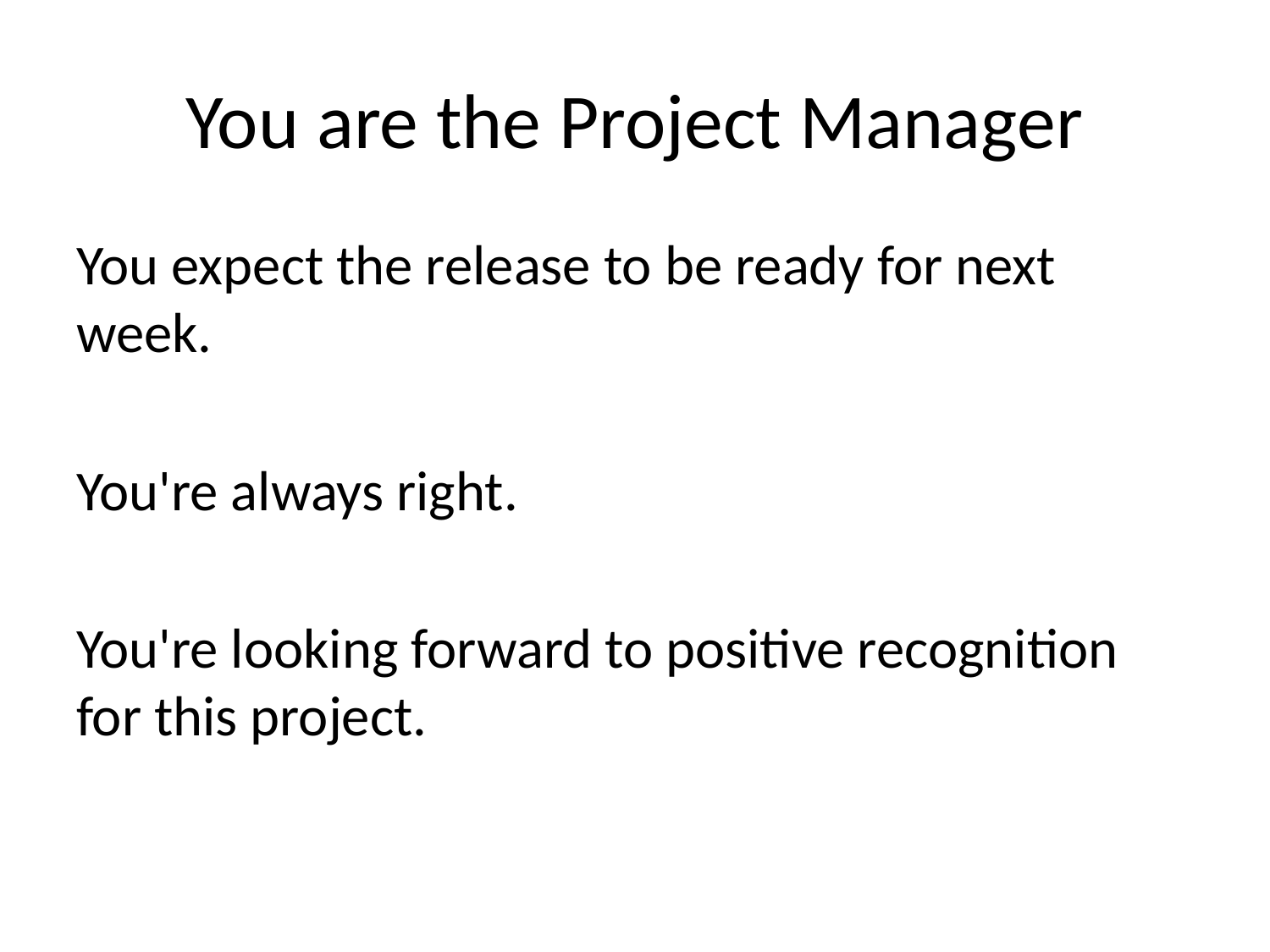

# You are the Project Manager
You expect the release to be ready for next week.

You're always right.

You're looking forward to positive recognition for this project.